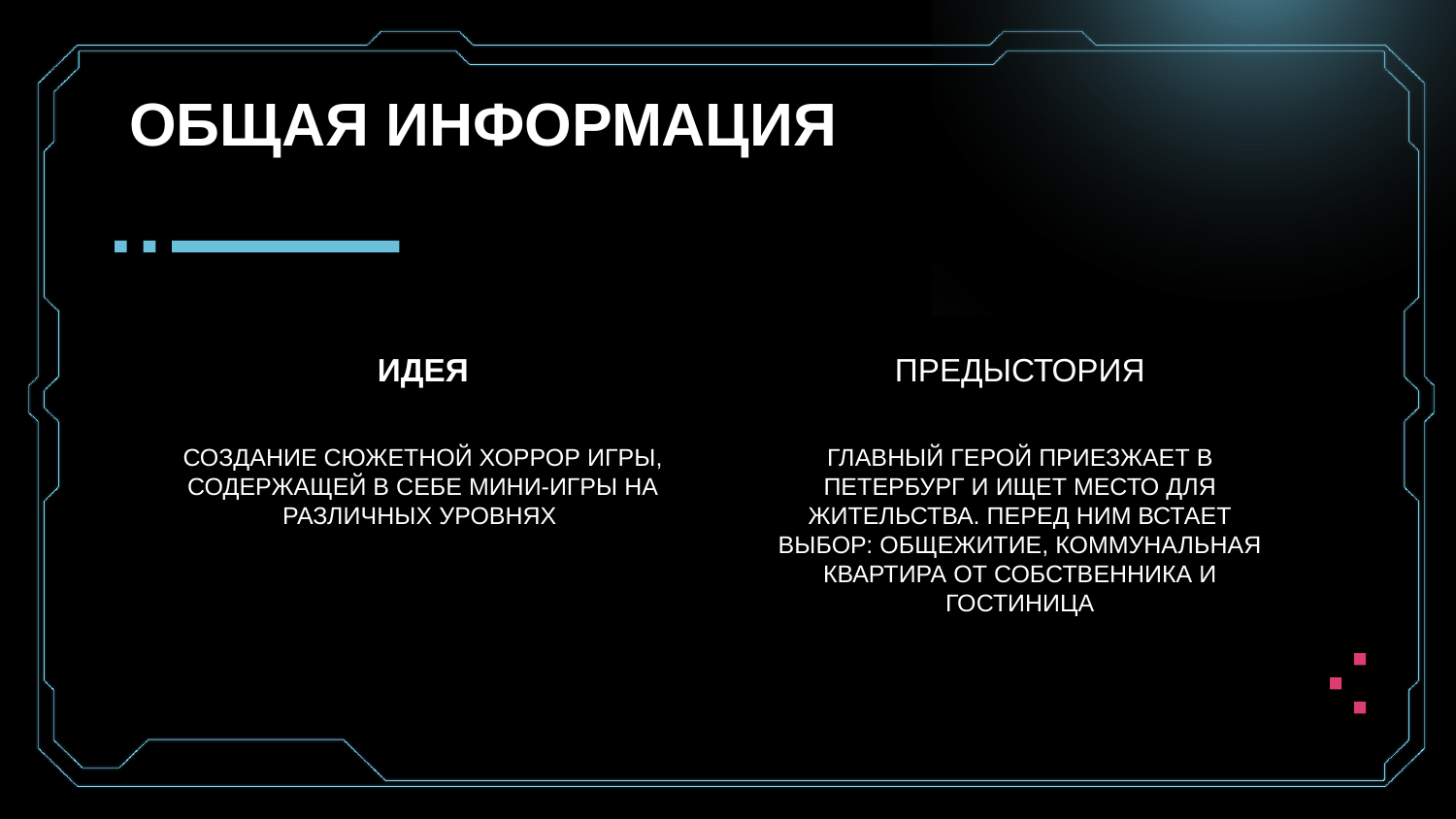

# ОБЩАЯ ИНФОРМАЦИЯ

ИДЕЯ
ПРЕДЫСТОРИЯ
СОЗДАНИЕ СЮЖЕТНОЙ ХОРРОР ИГРЫ, СОДЕРЖАЩЕЙ В СЕБЕ МИНИ-ИГРЫ НА РАЗЛИЧНЫХ УРОВНЯХ
ГЛАВНЫЙ ГЕРОЙ ПРИЕЗЖАЕТ В ПЕТЕРБУРГ И ИЩЕТ МЕСТО ДЛЯ ЖИТЕЛЬСТВА. ПЕРЕД НИМ ВСТАЕТ ВЫБОР: ОБЩЕЖИТИЕ, КОММУНАЛЬНАЯ КВАРТИРА ОТ СОБСТВЕННИКА И ГОСТИНИЦА